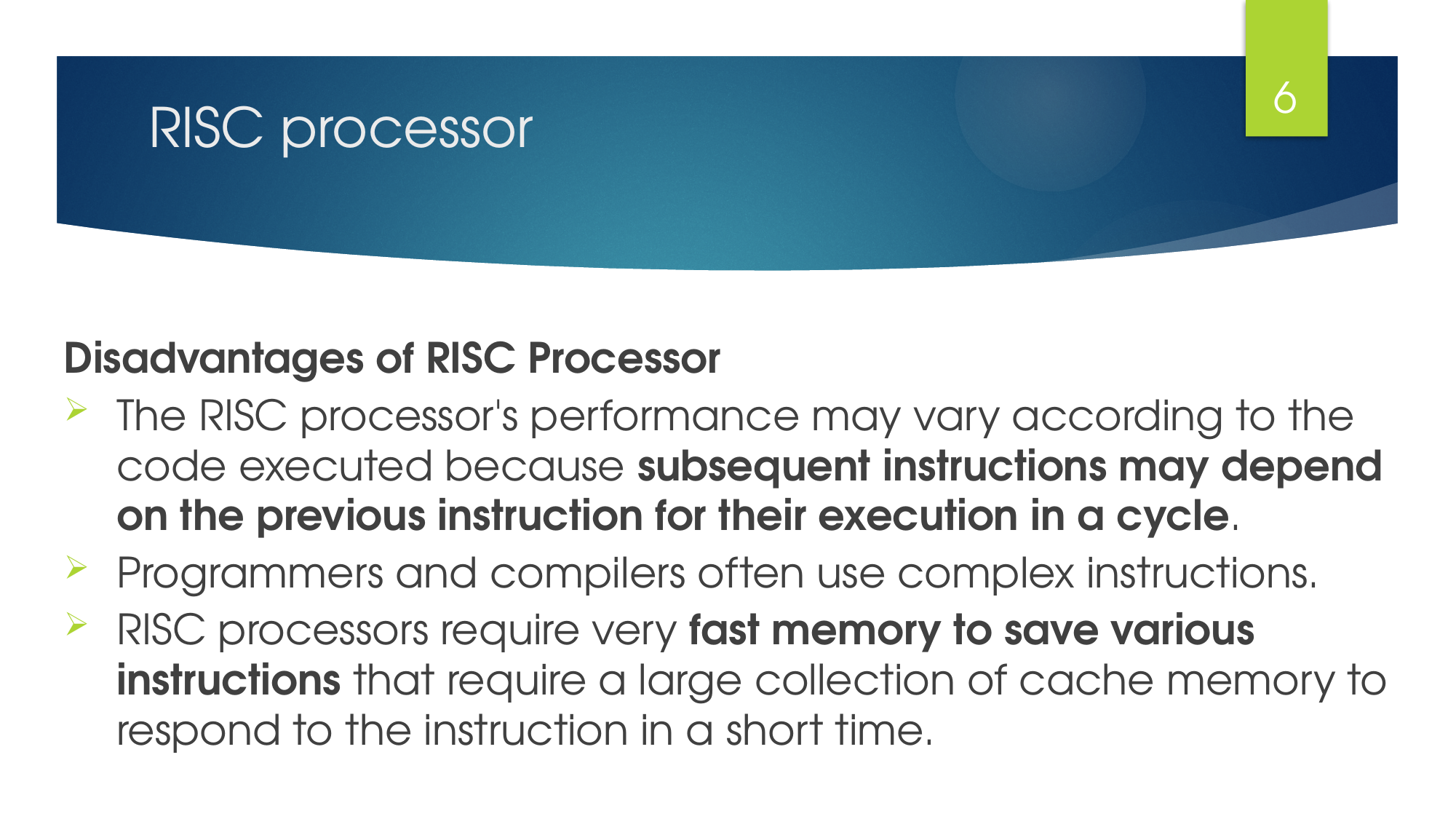

6
# RISC processor

Disadvantages of RISC Processor
The RISC processor's performance may vary according to the code executed because subsequent instructions may depend on the previous instruction for their execution in a cycle.
Programmers and compilers often use complex instructions.
RISC processors require very fast memory to save various instructions that require a large collection of cache memory to respond to the instruction in a short time.